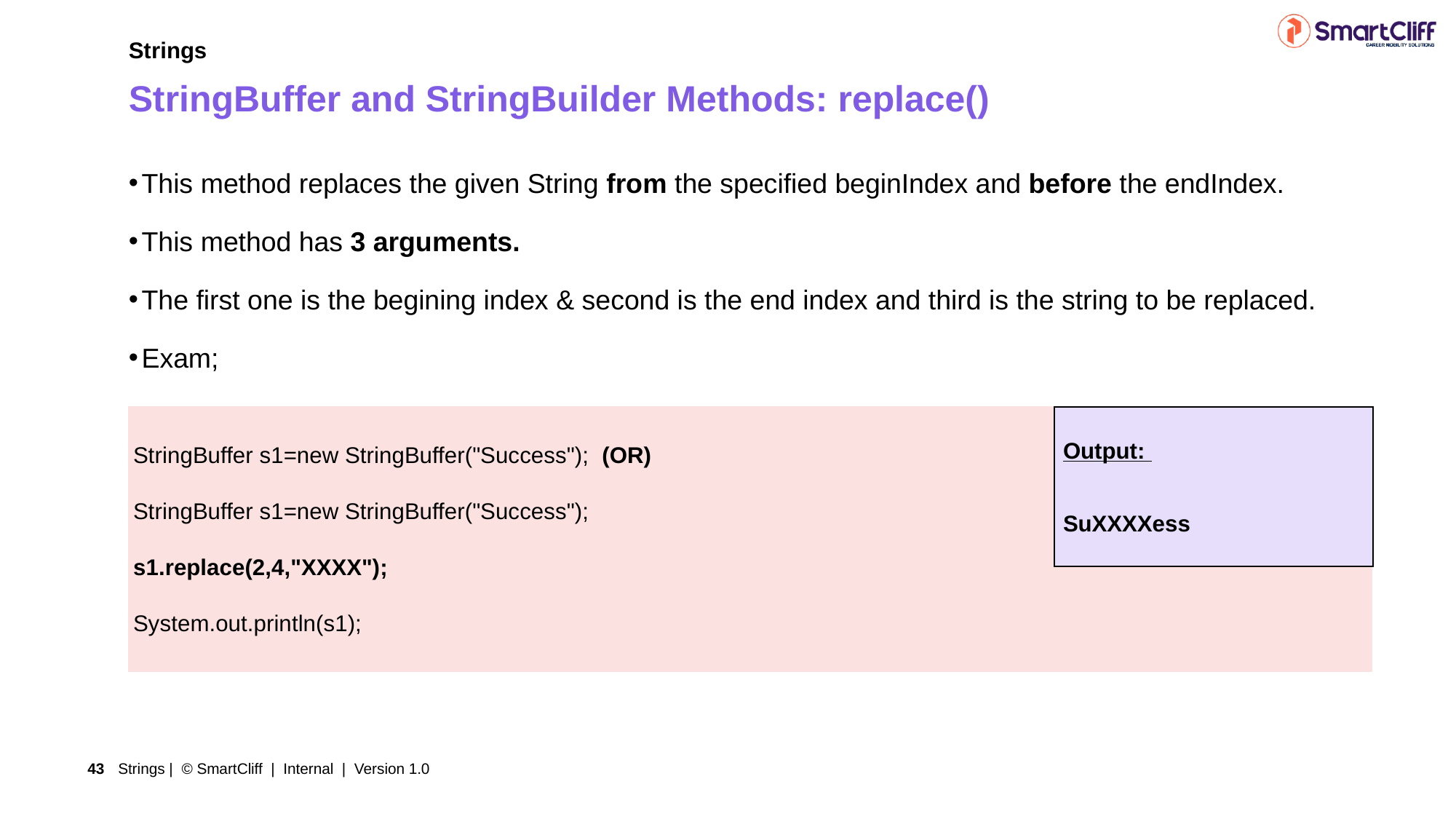

Strings
StringBuffer and StringBuilder Methods: replace()
This method replaces the given String from the specified beginIndex and before the endIndex.
This method has 3 arguments.
The first one is the begining index & second is the end index and third is the string to be replaced.
Exam;

| StringBuffer s1=new StringBuffer("Success"); (OR) StringBuffer s1=new StringBuffer("Success"); s1.replace(2,4,"XXXX"); System.out.println(s1); |
| --- |
Output:

SuXXXXess
Strings |  © SmartCliff  |  Internal  |  Version 1.0
43